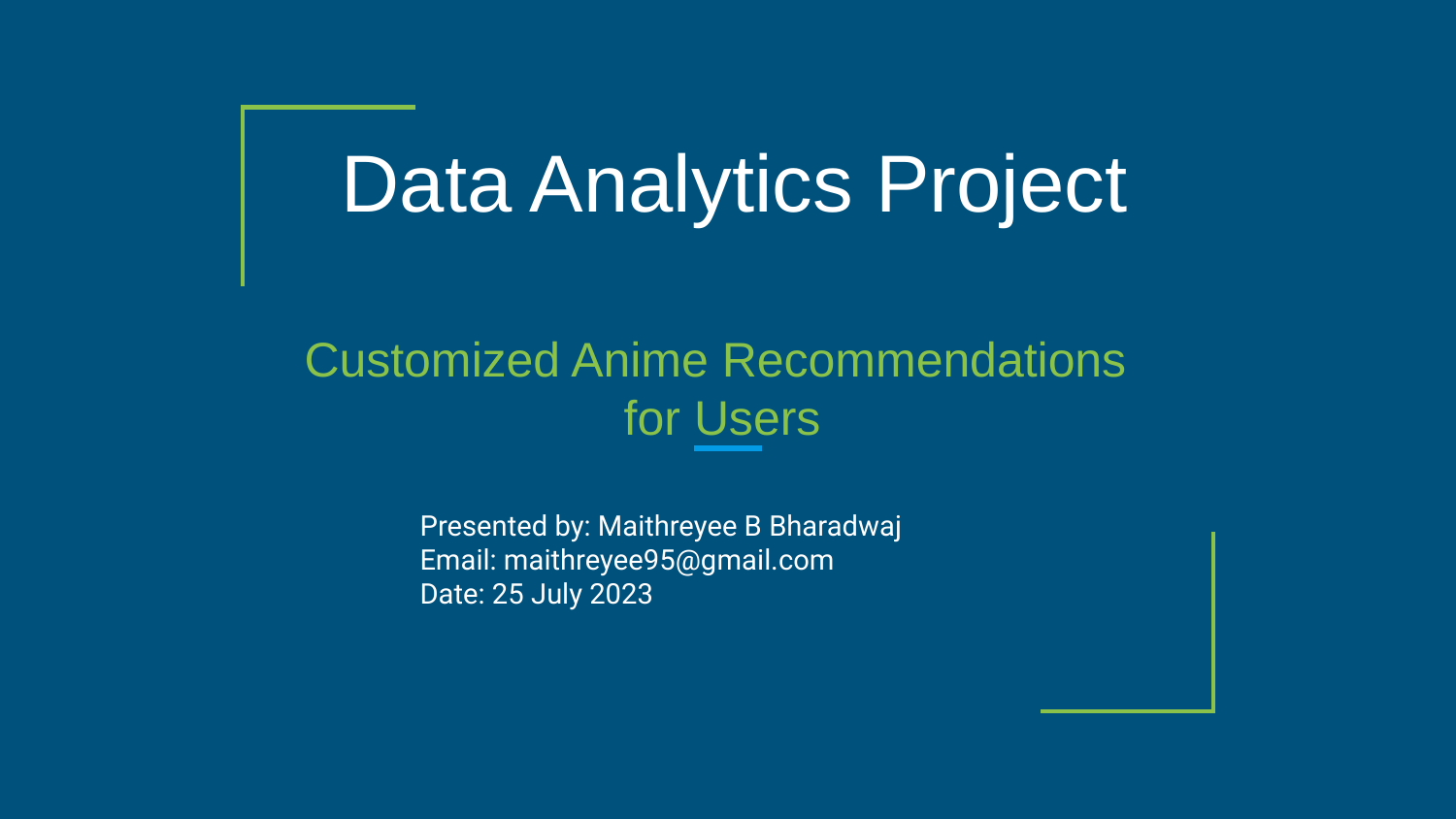

# Data Analytics Project
Customized Anime Recommendations  for Users
Presented by: Maithreyee B Bharadwaj
Email: maithreyee95@gmail.com
Date: 25 July 2023